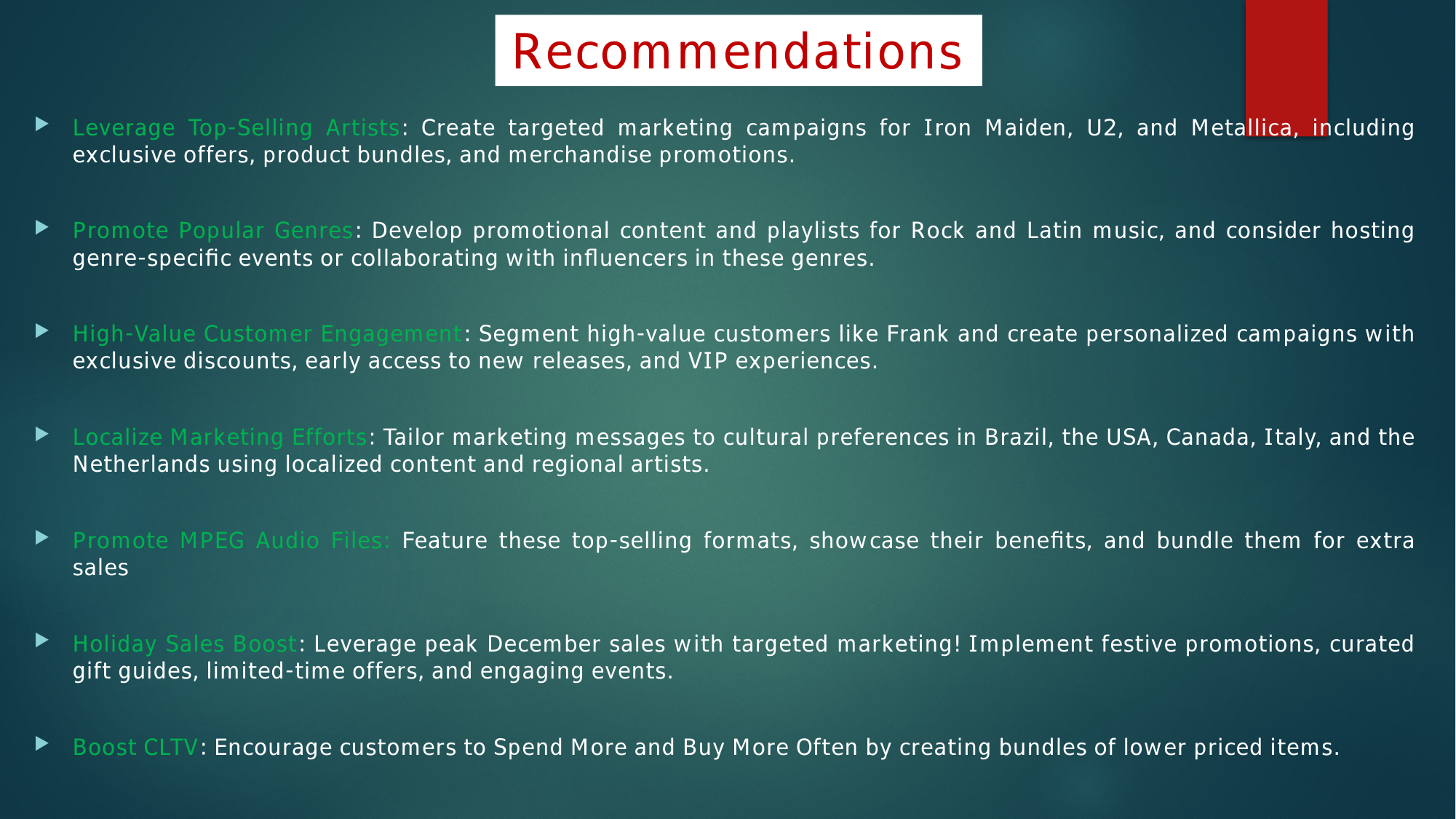

# Recommendations
Leverage Top-Selling Artists: Create targeted marketing campaigns for Iron Maiden, U2, and Metallica, including exclusive offers, product bundles, and merchandise promotions.

Promote Popular Genres: Develop promotional content and playlists for Rock and Latin music, and consider hosting genre-specific events or collaborating with influencers in these genres.

High-Value Customer Engagement: Segment high-value customers like Frank and create personalized campaigns with exclusive discounts, early access to new releases, and VIP experiences.

Localize Marketing Efforts: Tailor marketing messages to cultural preferences in Brazil, the USA, Canada, Italy, and the Netherlands using localized content and regional artists.

Promote MPEG Audio Files: Feature these top-selling formats, showcase their benefits, and bundle them for extra sales

Holiday Sales Boost: Leverage peak December sales with targeted marketing! Implement festive promotions, curated gift guides, limited-time offers, and engaging events.

Boost CLTV: Encourage customers to Spend More and Buy More Often by creating bundles of lower priced items.